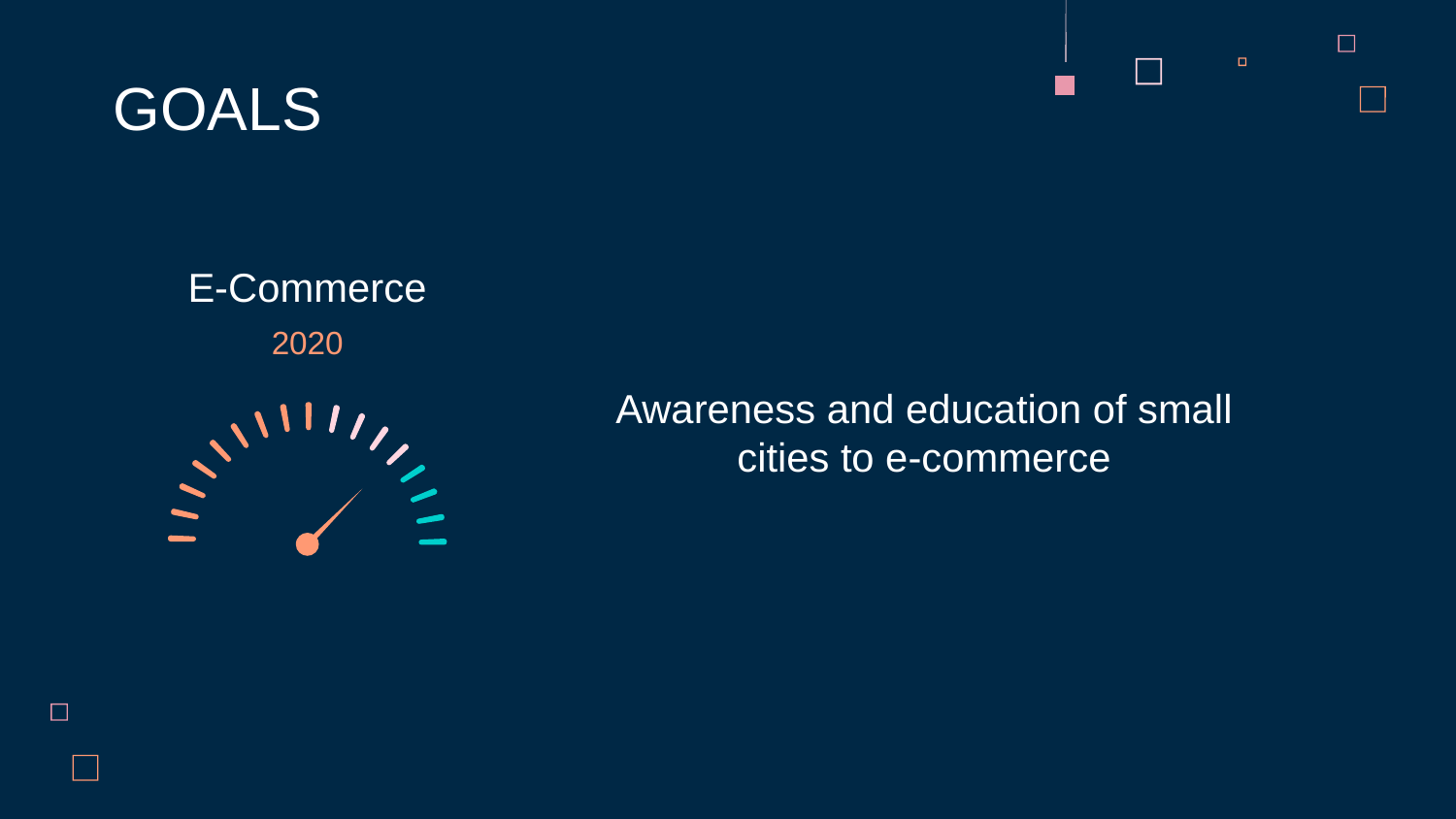

GOALS
E-Commerce
2020
Awareness and education of small cities to e-commerce